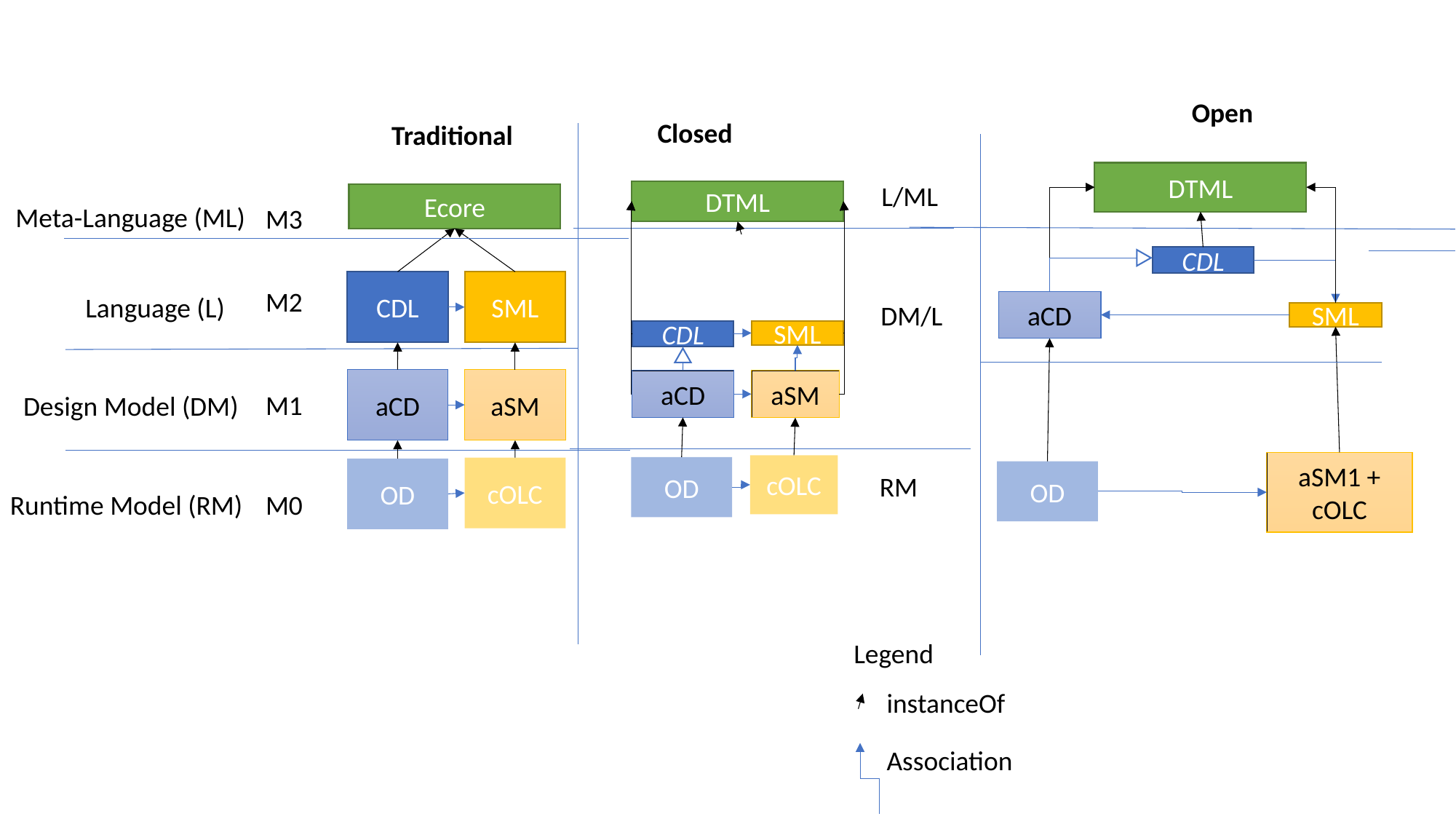

Open
Closed
Traditional
DTML
L/ML
DTML
Ecore
Meta-Language (ML)
M3
L/ML
CDL

CDL
SML
L/DM
M2
Language (L)
aCD
DM/L
SML
CDL
SML

(DM)/RM
aCD
aSM
aCD
aSM
M1
Design Model (DM)
aSM1 + cOLC
cOLC
OD
cOLC
OD
OD
RM
Runtime Model (RM)
M0
Legend
instanceOf
Association